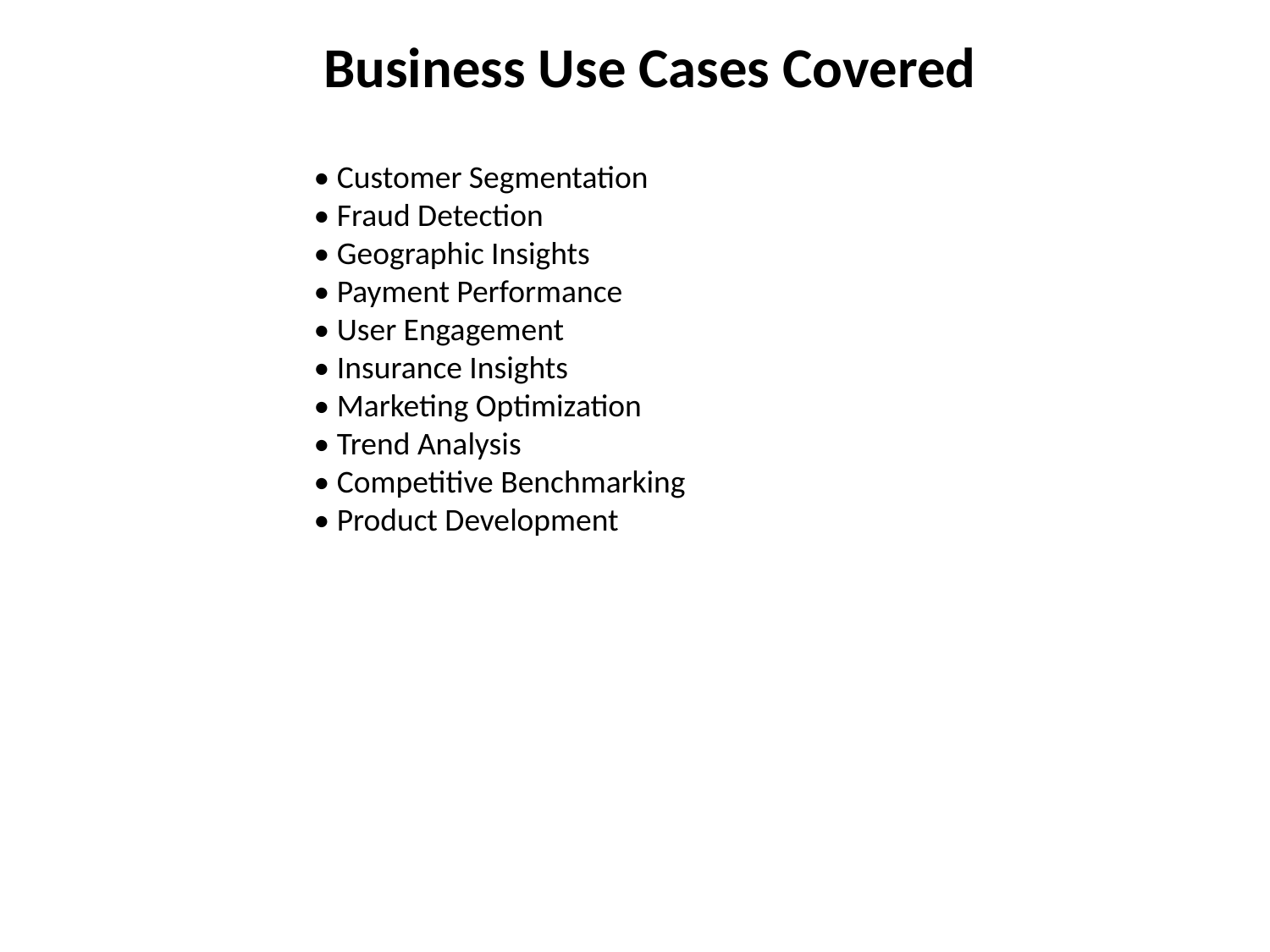

Business Use Cases Covered
#
• Customer Segmentation
• Fraud Detection
• Geographic Insights
• Payment Performance
• User Engagement
• Insurance Insights
• Marketing Optimization
• Trend Analysis
• Competitive Benchmarking
• Product Development